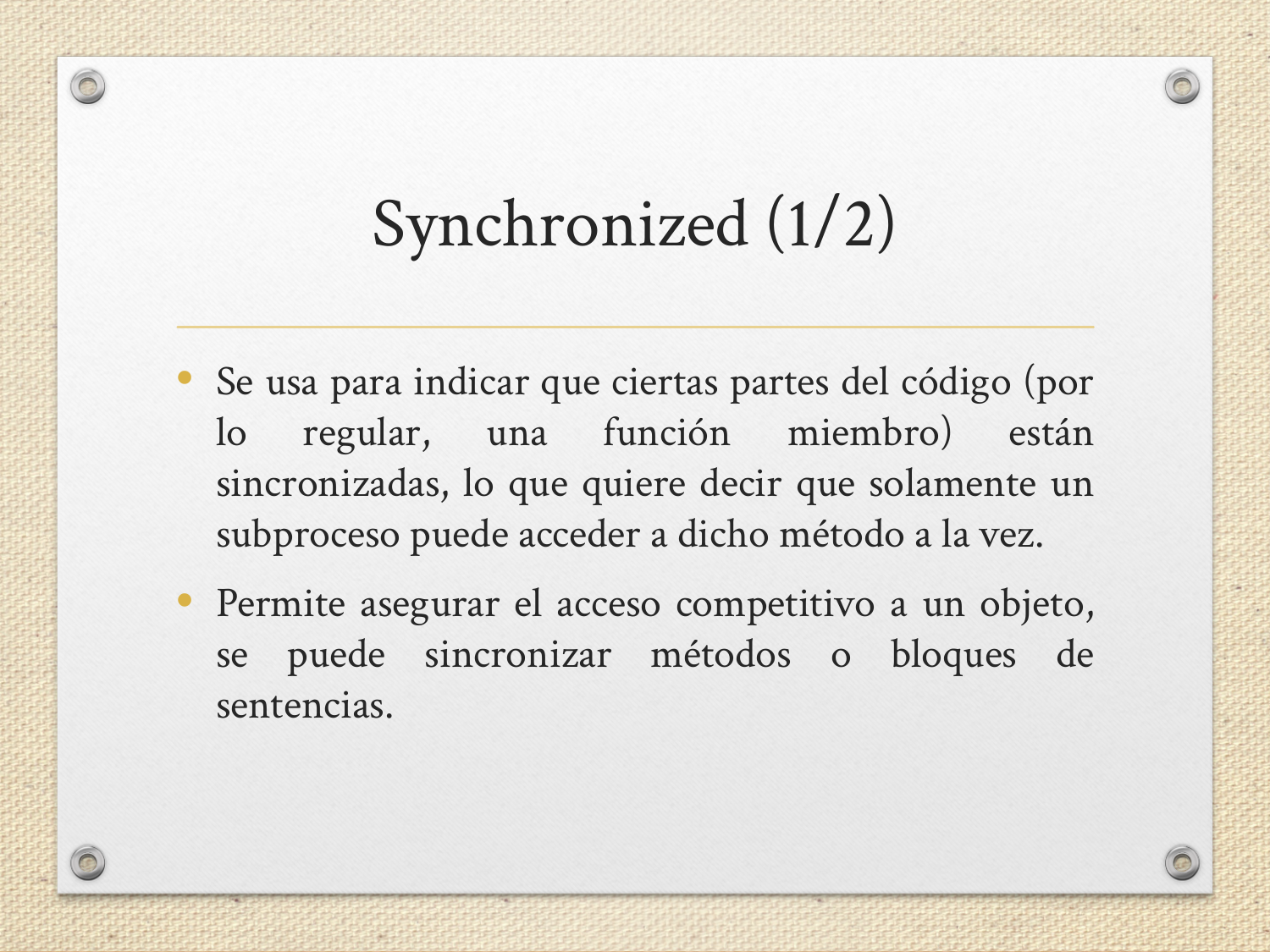

# Synchronized (1/2)
Se usa para indicar que ciertas partes del código (por lo regular, una función miembro) están sincronizadas, lo que quiere decir que solamente un subproceso puede acceder a dicho método a la vez.
Permite asegurar el acceso competitivo a un objeto, se puede sincronizar métodos o bloques de sentencias.